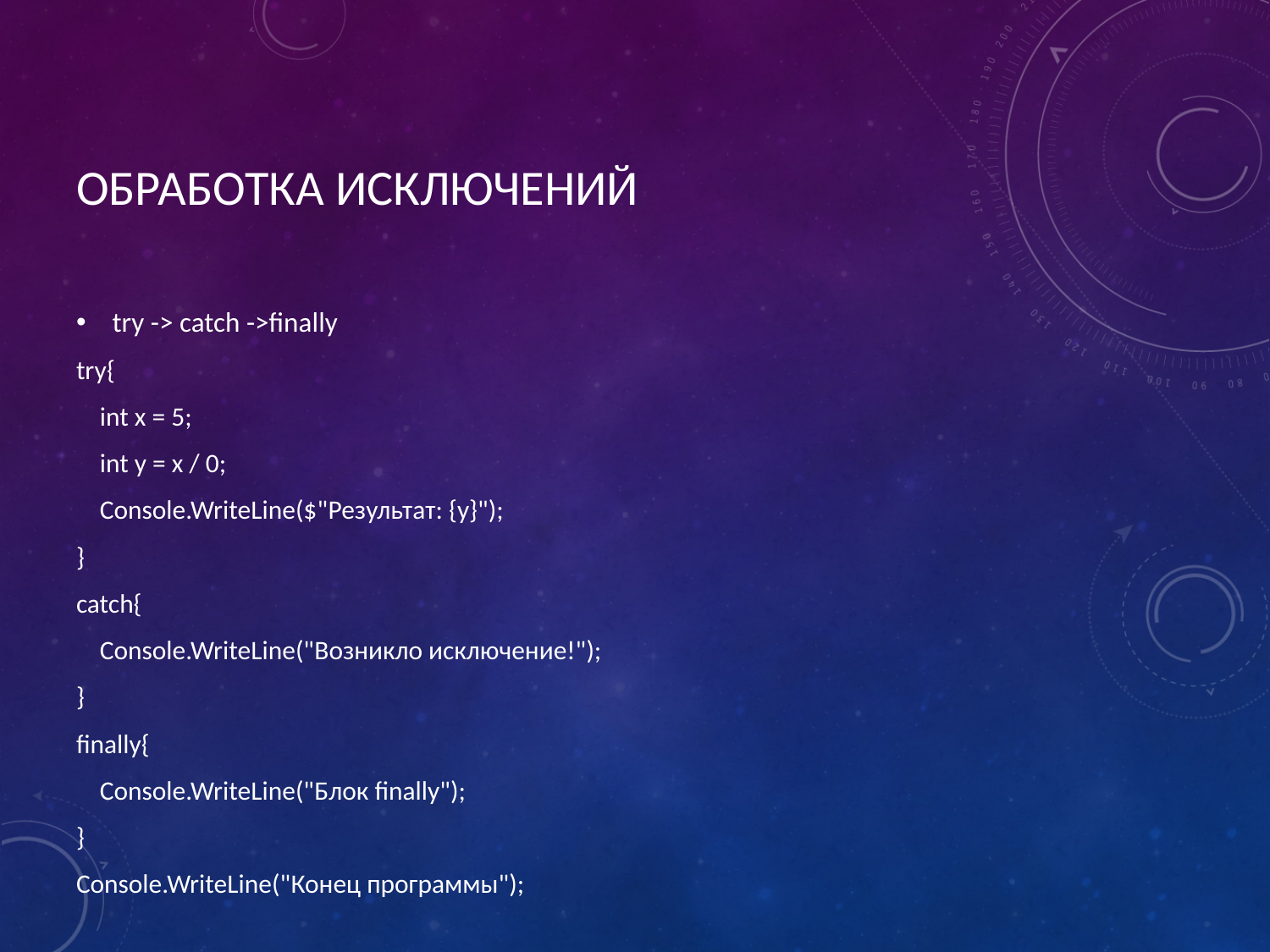

# Обработка исключений
try -> catch ->finally
try{
    int x = 5;
    int y = x / 0;
    Console.WriteLine($"Результат: {y}");
}
catch{
    Console.WriteLine("Возникло исключение!");
}
finally{
    Console.WriteLine("Блок finally");
}
Console.WriteLine("Конец программы");